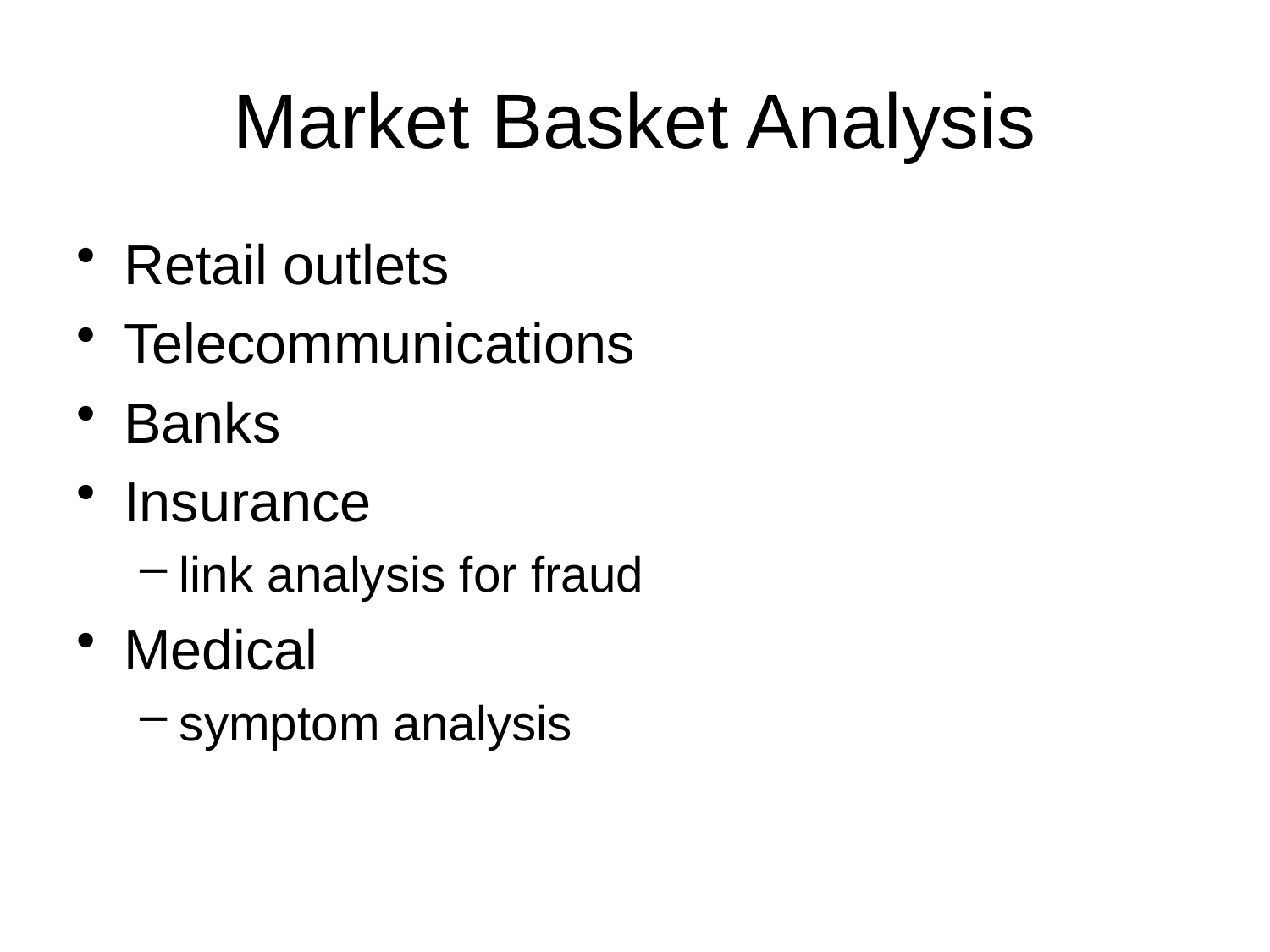

# Market Basket Analysis
Retail outlets
Telecommunications
Banks
Insurance
link analysis for fraud
Medical
symptom analysis